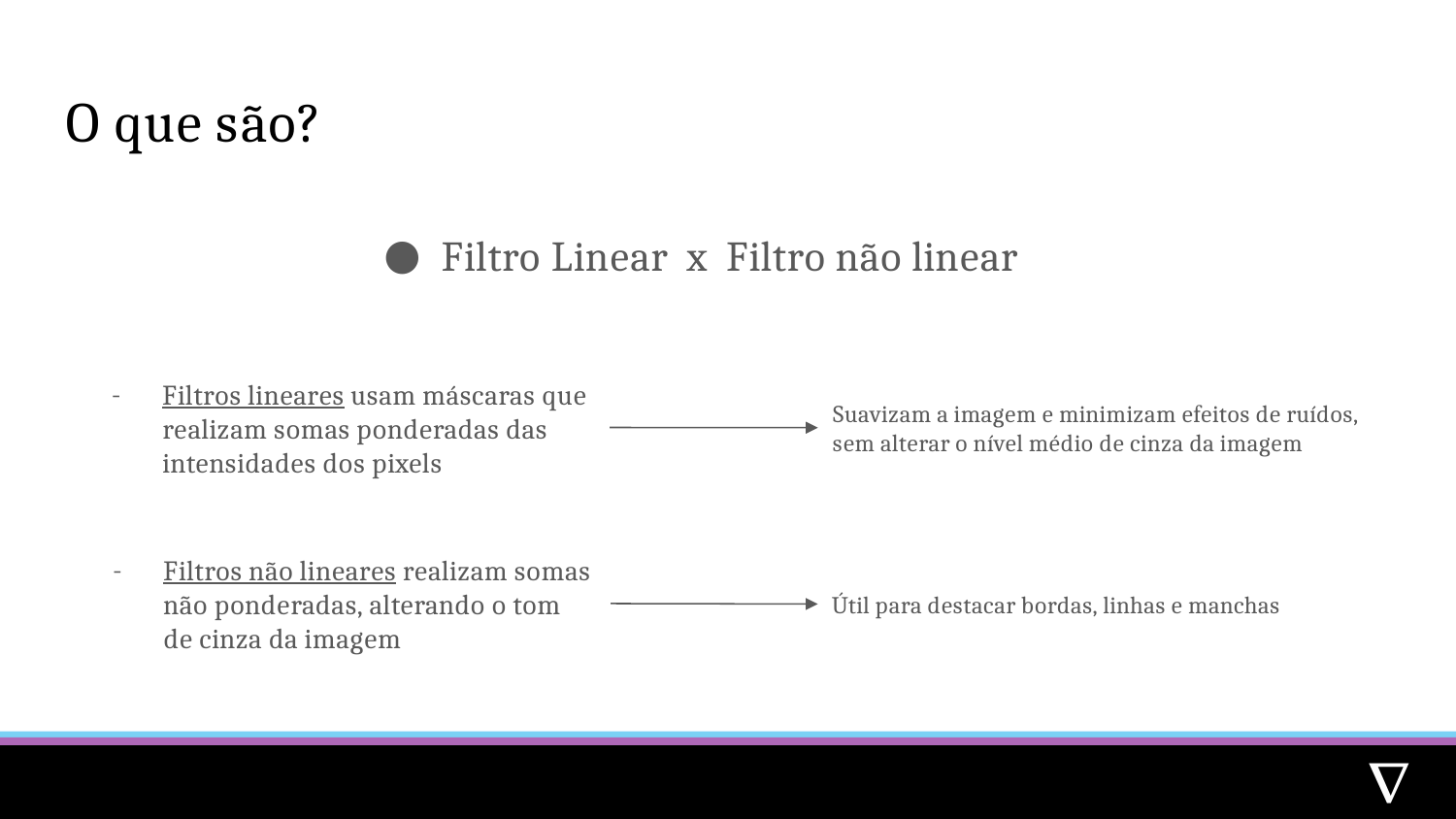

# O que são?

Filtro Linear  x  Filtro não linear
Filtros lineares usam máscaras que realizam somas ponderadas das intensidades dos pixels
Suavizam a imagem e minimizam efeitos de ruídos, sem alterar o nível médio de cinza da imagem
Filtros não lineares realizam somas não ponderadas, alterando o tom de cinza da imagem
Útil para destacar bordas, linhas e manchas